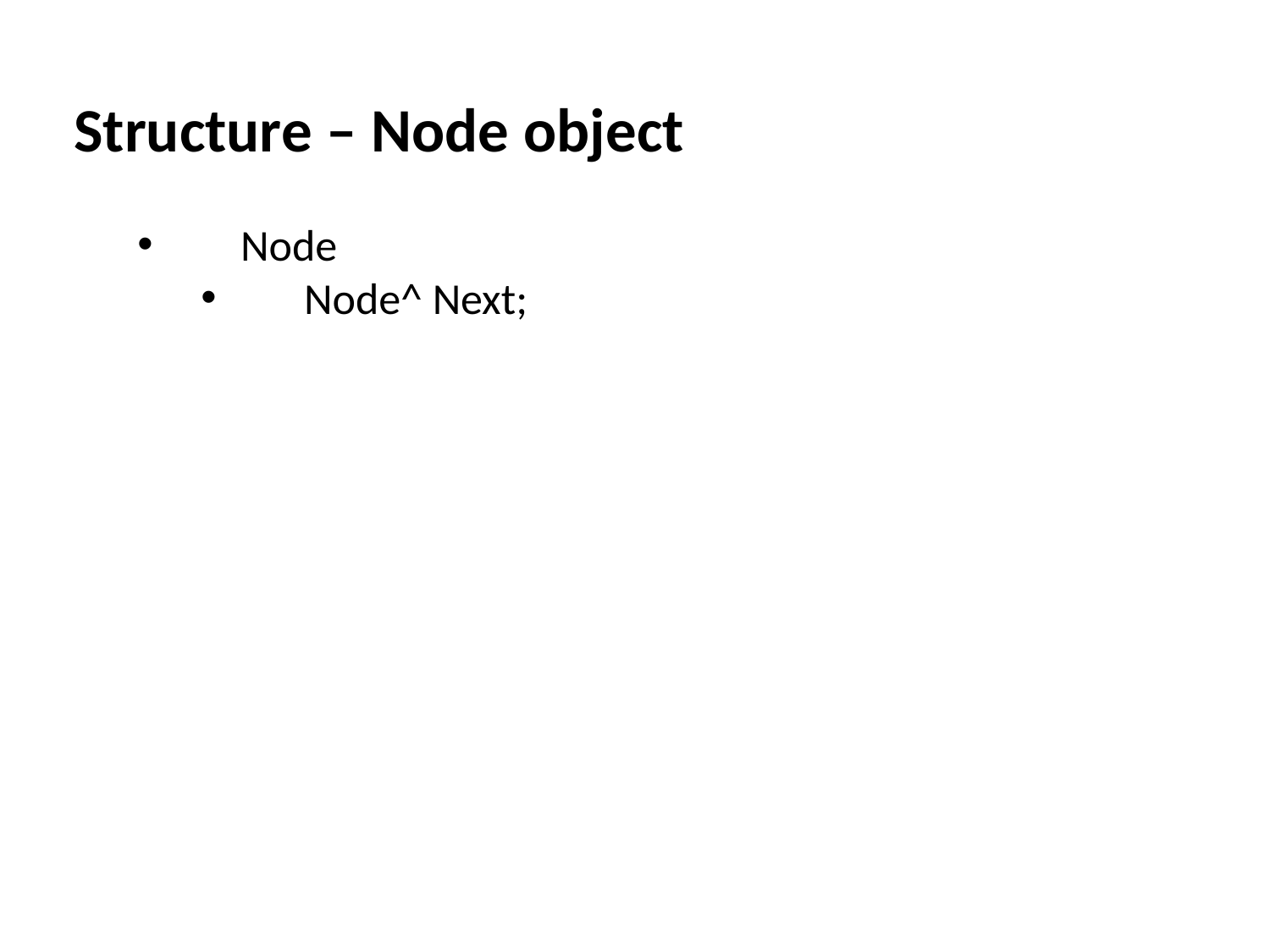

Structure – Node object

Node
Node^ Next;